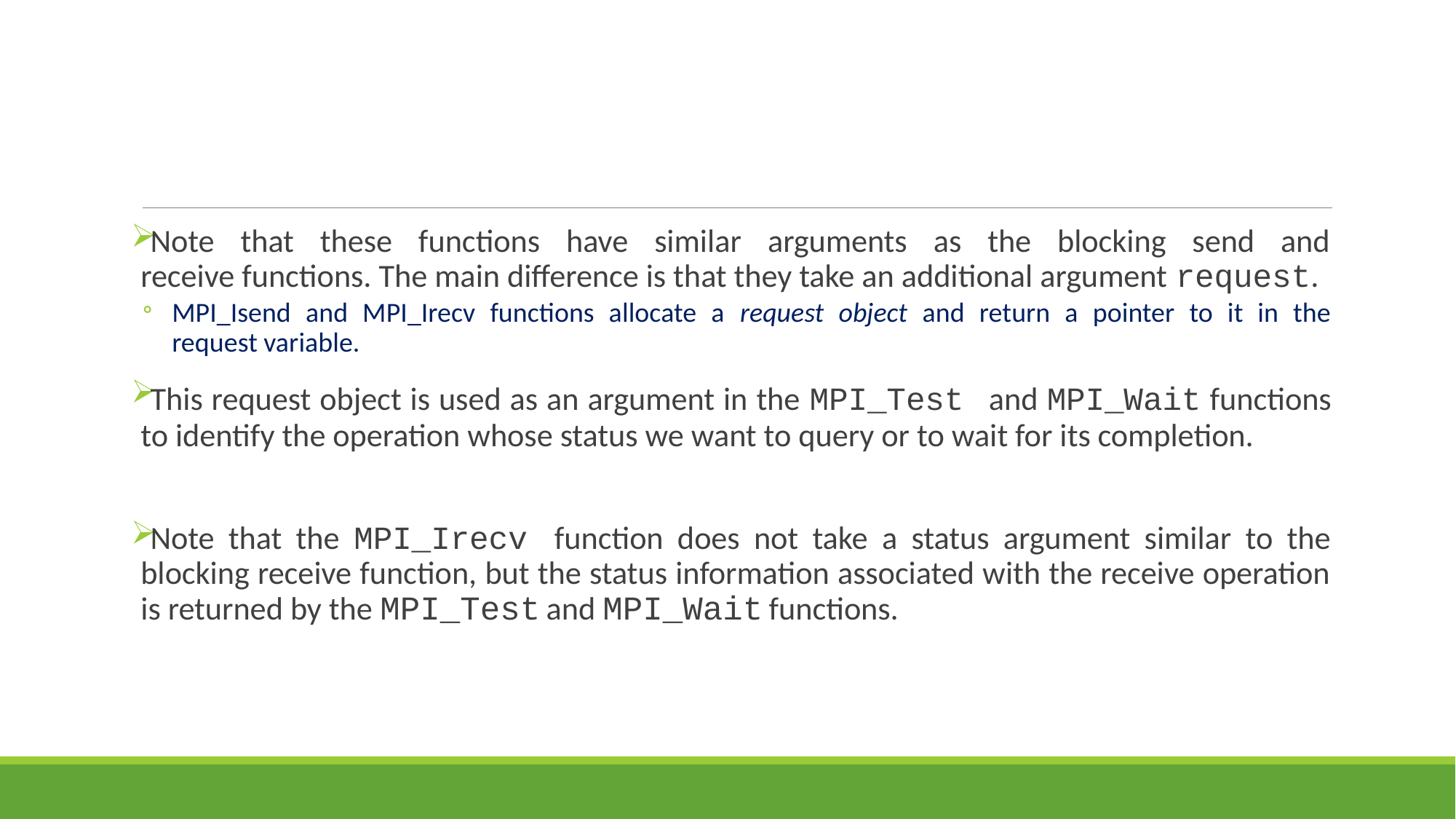

#
Note that these functions have similar arguments as the blocking send and
receive functions. The main difference is that they take an additional argument request.
MPI_Isend and MPI_Irecv functions allocate a request object and return a pointer to it in the
request variable.
This request object is used as an argument in the MPI_Test and MPI_Wait functions to identify the operation whose status we want to query or to wait for its completion.

Note that the MPI_Irecv function does not take a status argument similar to the blocking receive function, but the status information associated with the receive operation is returned by the MPI_Test and MPI_Wait functions.